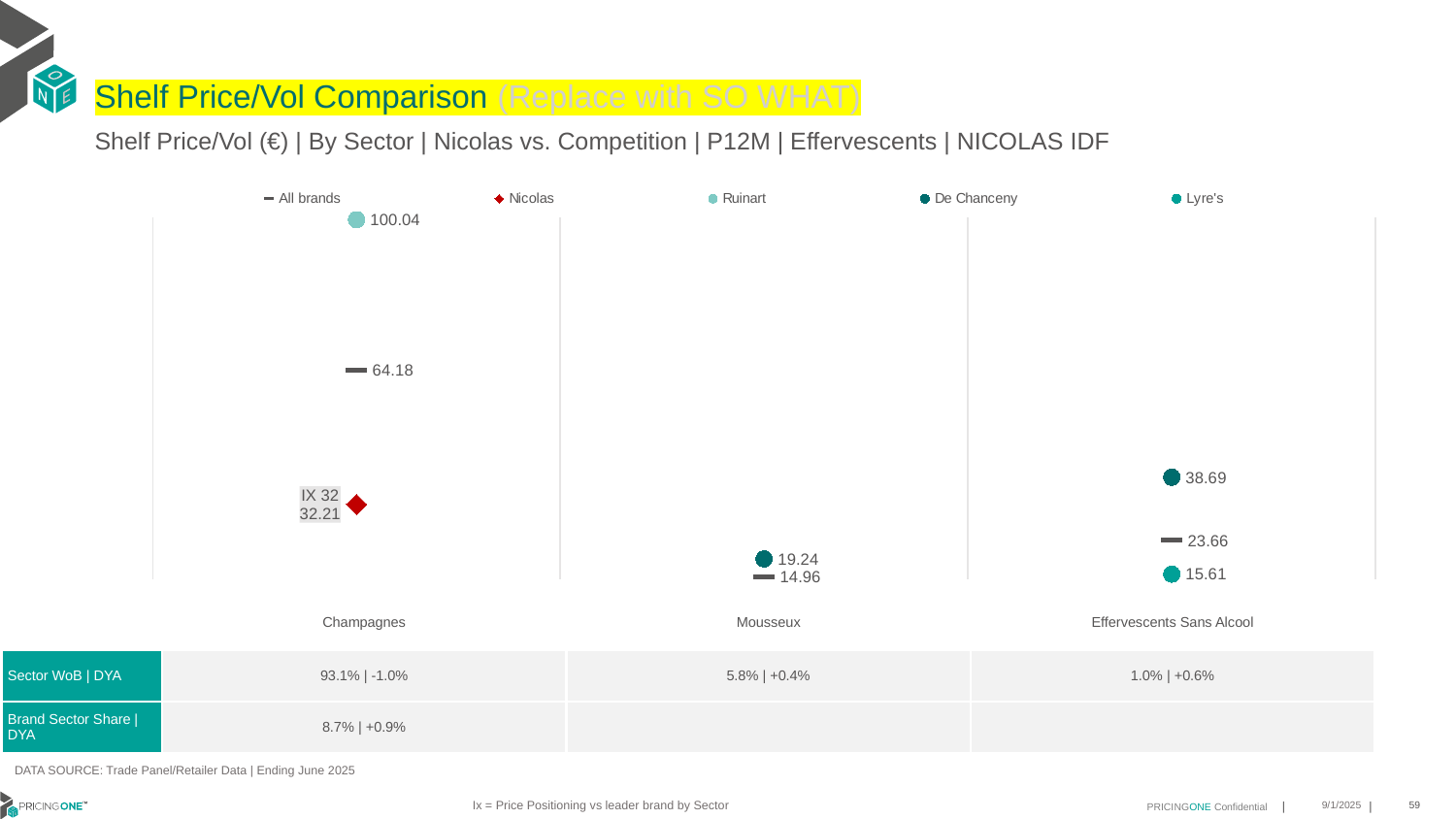

# Shelf Price/Vol Comparison (Replace with SO WHAT)
Shelf Price/Vol (€) | By Sector | Nicolas vs. Competition | P12M | Effervescents | NICOLAS IDF

### Chart

| Category | All brands | Nicolas | Ruinart | De Chanceny | Lyre's |
|---|---|---|---|---|---|
| IX 32 | 64.18 | 32.21 | 100.04 | None | None |
| None | 14.96 | None | None | 19.24 | None |
| None | 23.66 | None | None | 38.69 | 15.61 |
|  | Champagnes | Mousseux | Effervescents Sans Alcool |
| --- | --- | --- | --- |
| Sector WoB | DYA | 93.1% | -1.0% | 5.8% | +0.4% | 1.0% | +0.6% |
| Brand Sector Share | DYA | 8.7% | +0.9% |  |  |
DATA SOURCE: Trade Panel/Retailer Data | Ending June 2025
Ix = Price Positioning vs leader brand by Sector
9/1/2025
59